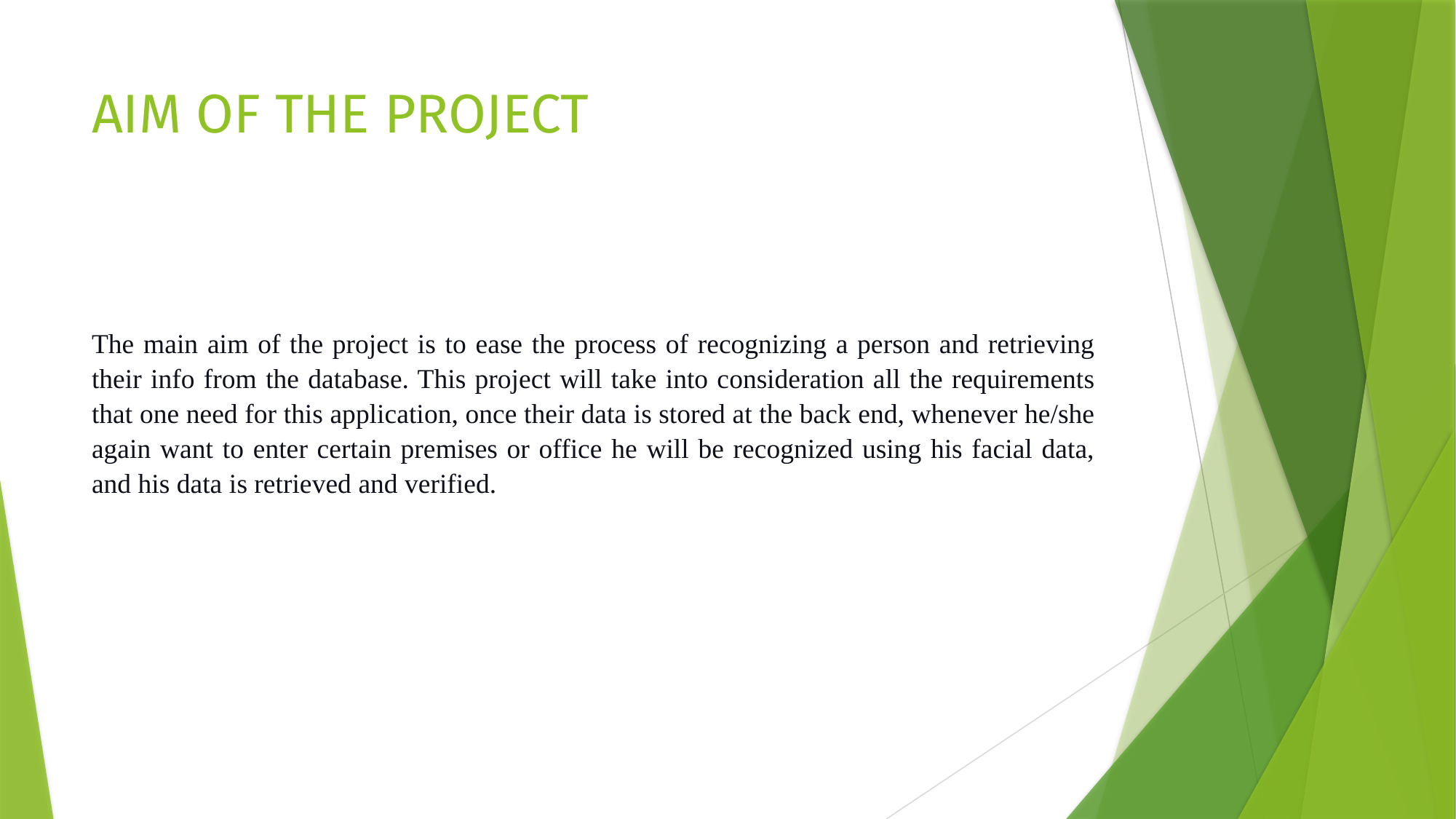

# AIM OF THE PROJECT

The main aim of the project is to ease the process of recognizing a person and retrieving their info from the database. This project will take into consideration all the requirements that one need for this application, once their data is stored at the back end, whenever he/she again want to enter certain premises or office he will be recognized using his facial data, and his data is retrieved and verified.